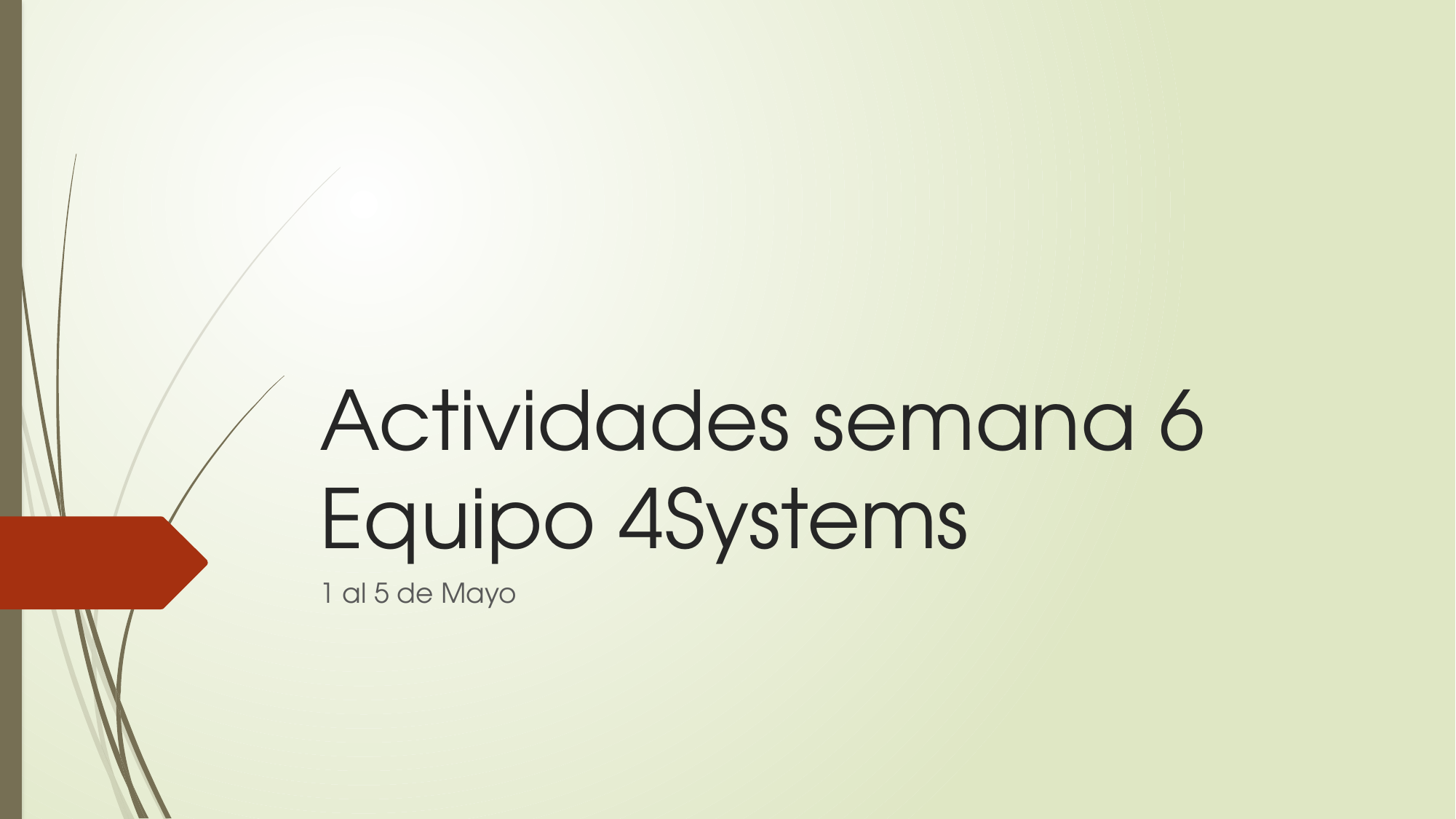

# Actividades semana 6 Equipo 4Systems
1 al 5 de Mayo